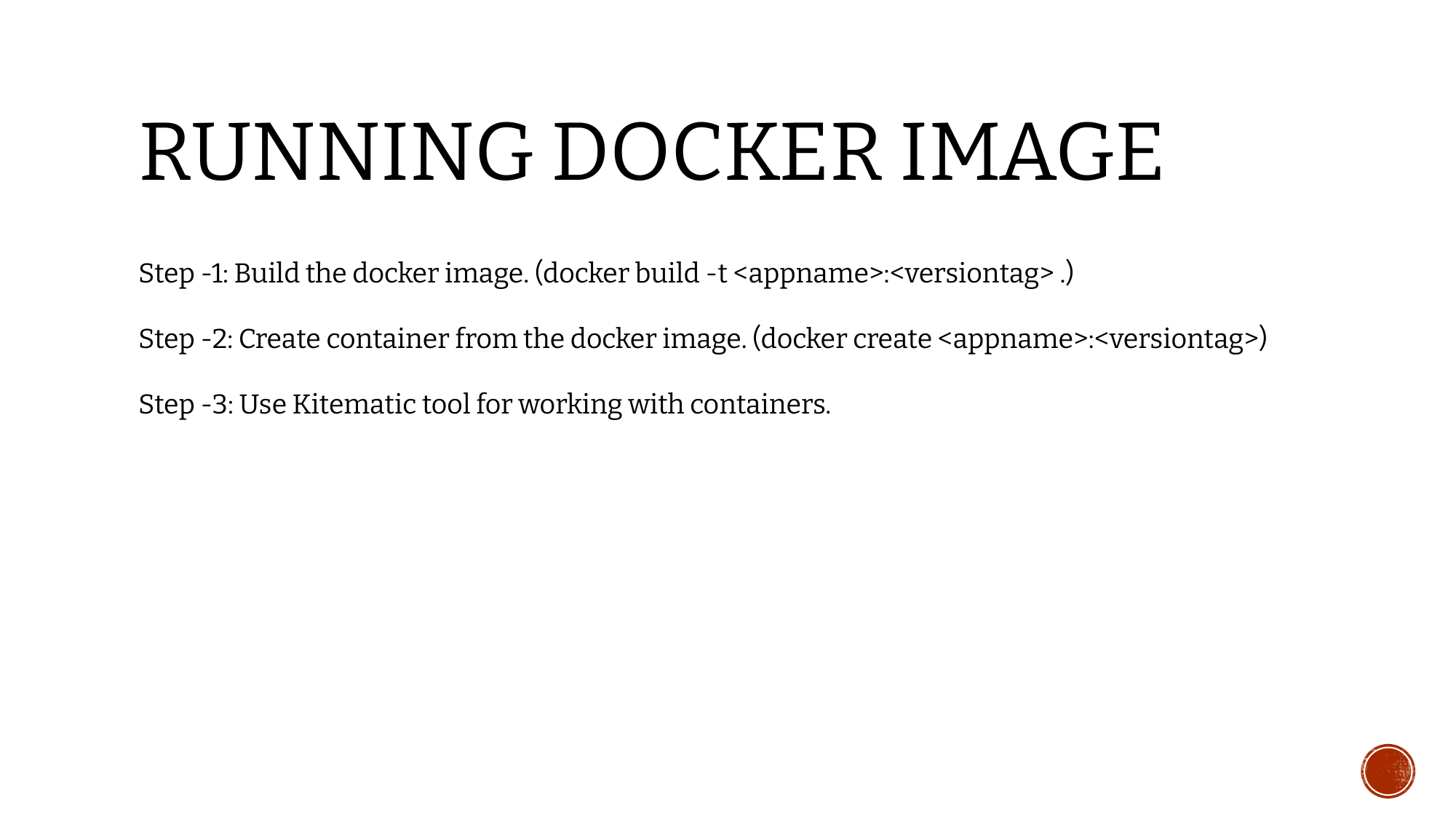

# Running docker image
Step -1: Build the docker image. (docker build -t <appname>:<versiontag> .)

Step -2: Create container from the docker image. (docker create <appname>:<versiontag>)

Step -3: Use Kitematic tool for working with containers.